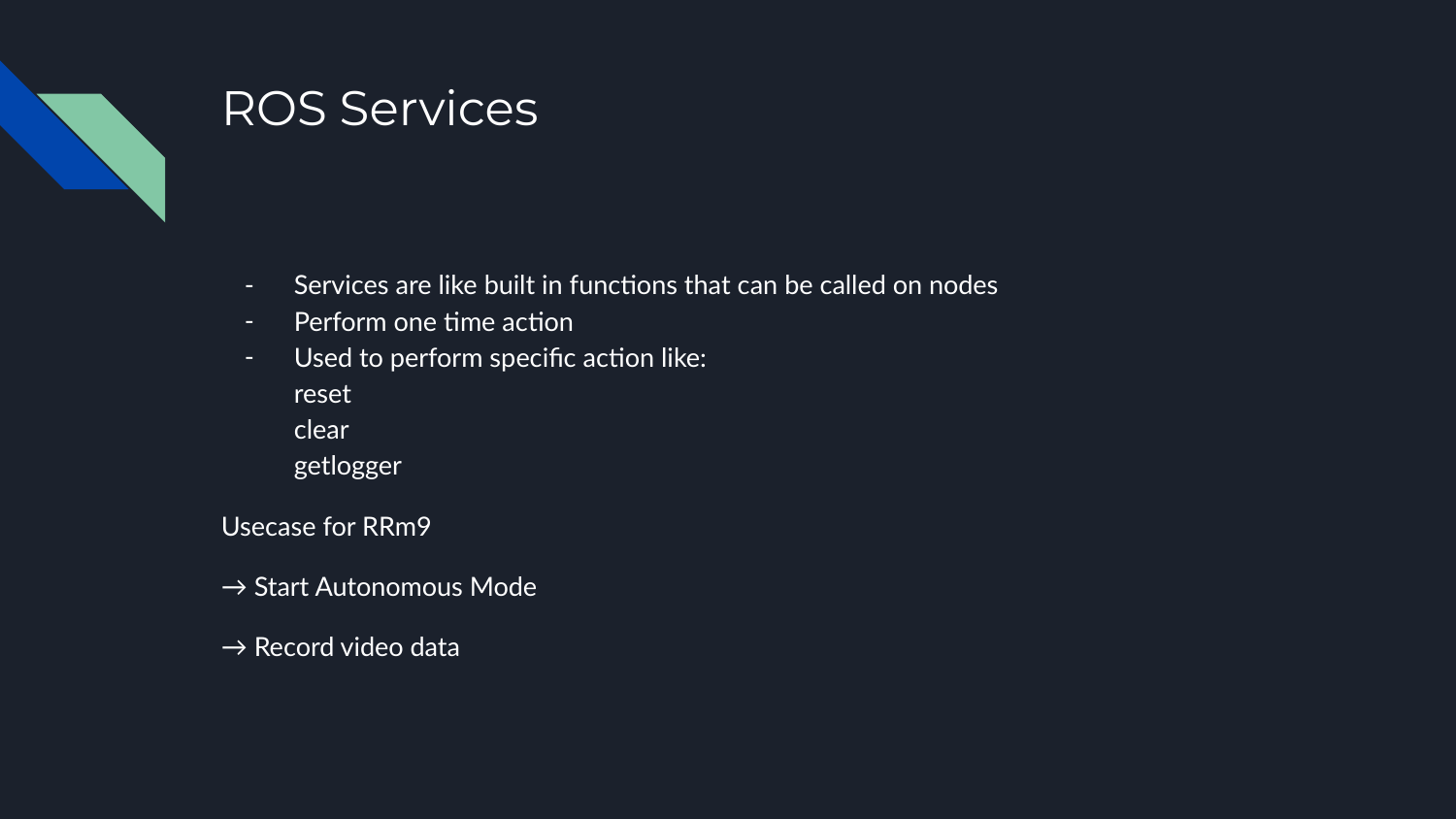

# ROS Services
Services are like built in functions that can be called on nodes
Perform one time action
Used to perform specific action like:
reset
clear
getlogger
Usecase for RRm9
→ Start Autonomous Mode
→ Record video data